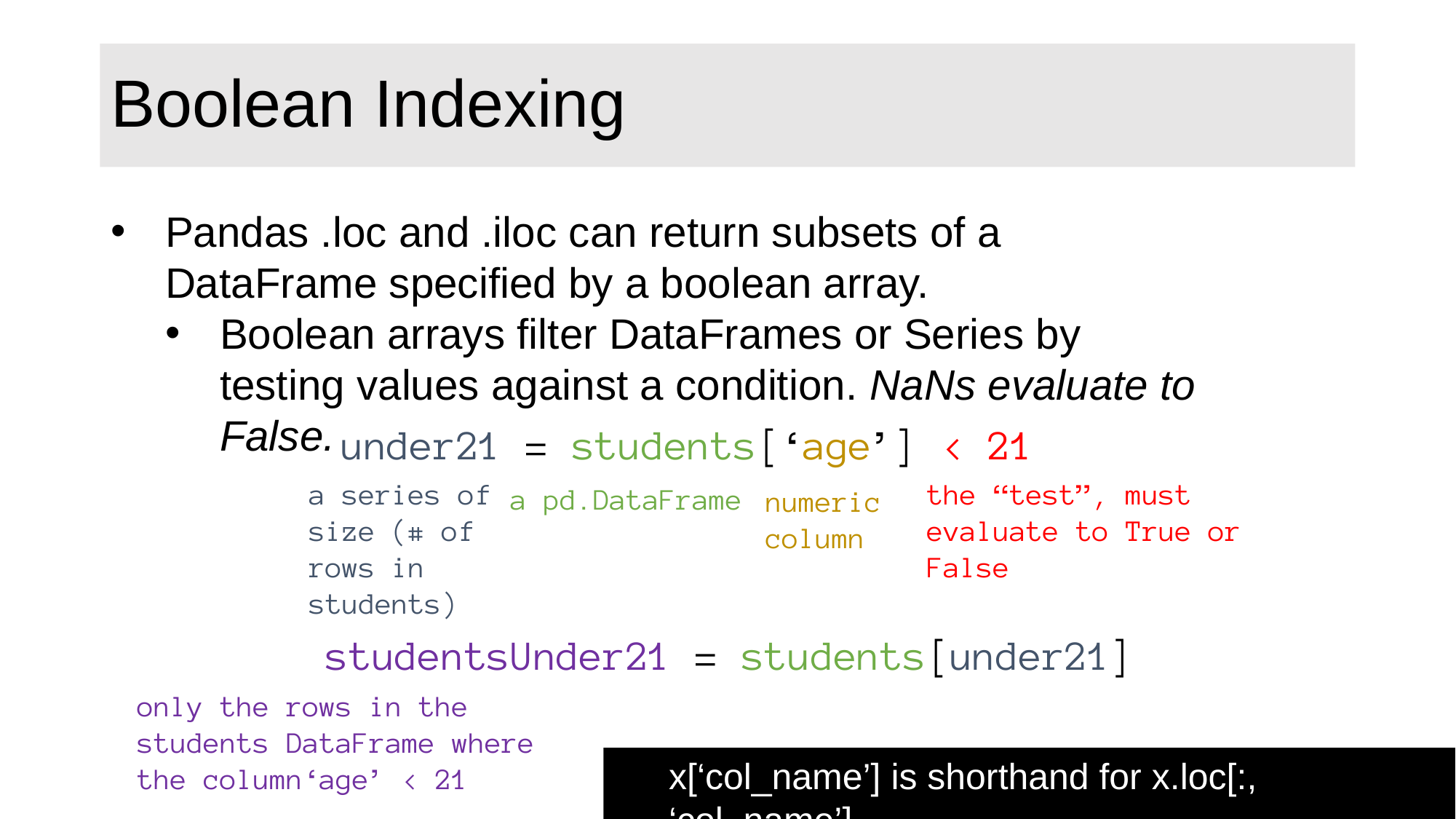

# Boolean Indexing

Pandas .loc and .iloc can return subsets of a DataFrame specified by a boolean array.
Boolean arrays filter DataFrames or Series by testing values against a condition. NaNs evaluate to False.

under21 = students[‘age’] < 21
a series of size (# of rows in students)
the “test”, must evaluate to True or False
a pd.DataFrame
numeric column
studentsUnder21 = students[under21]
only the rows in the students DataFrame where the column‘age’ < 21
x[‘col_name’] is shorthand for x.loc[:, ‘col_name’]